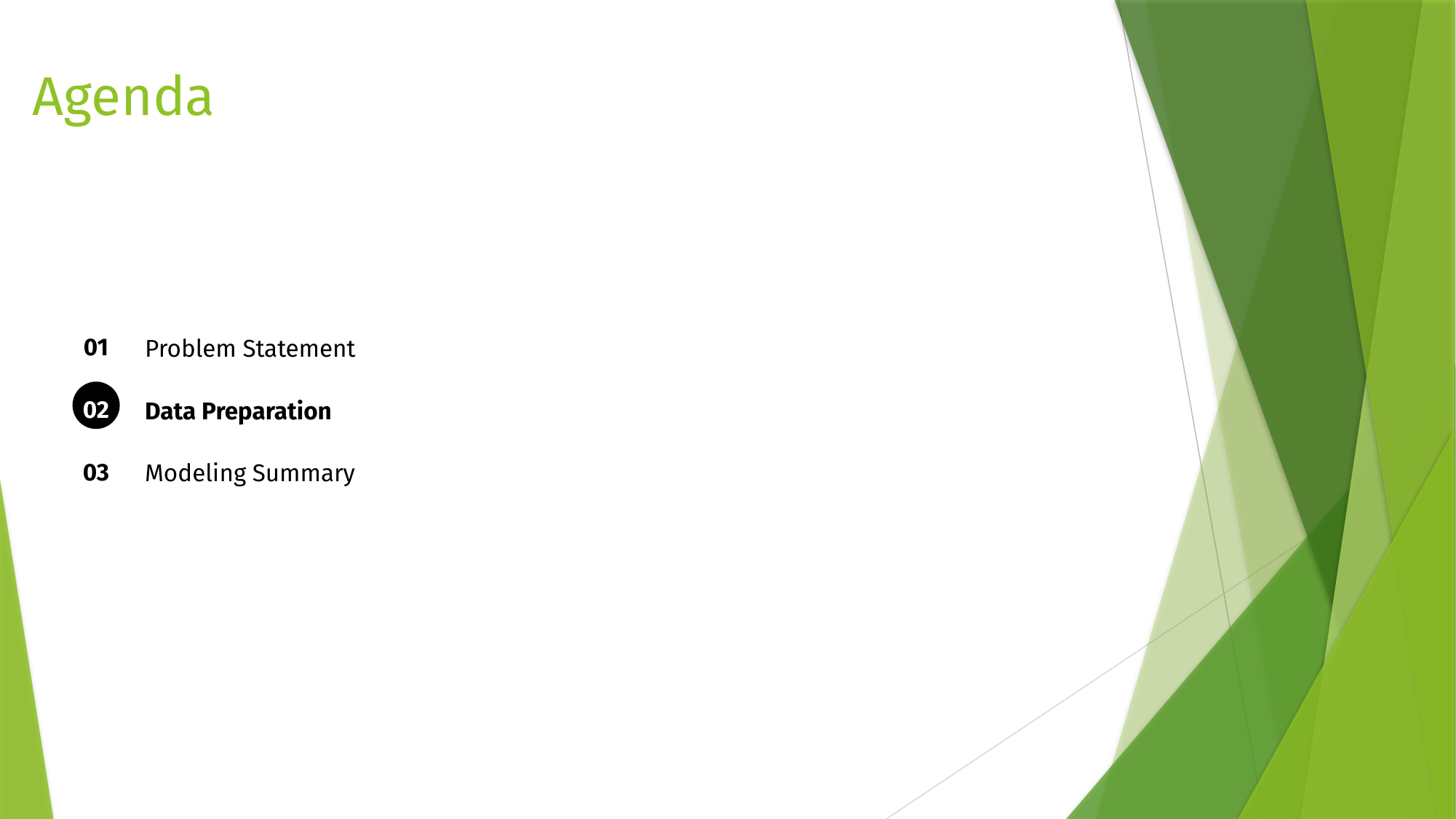

Agenda
01
Problem Statement
Data Preparation
Modeling Summary
02
03